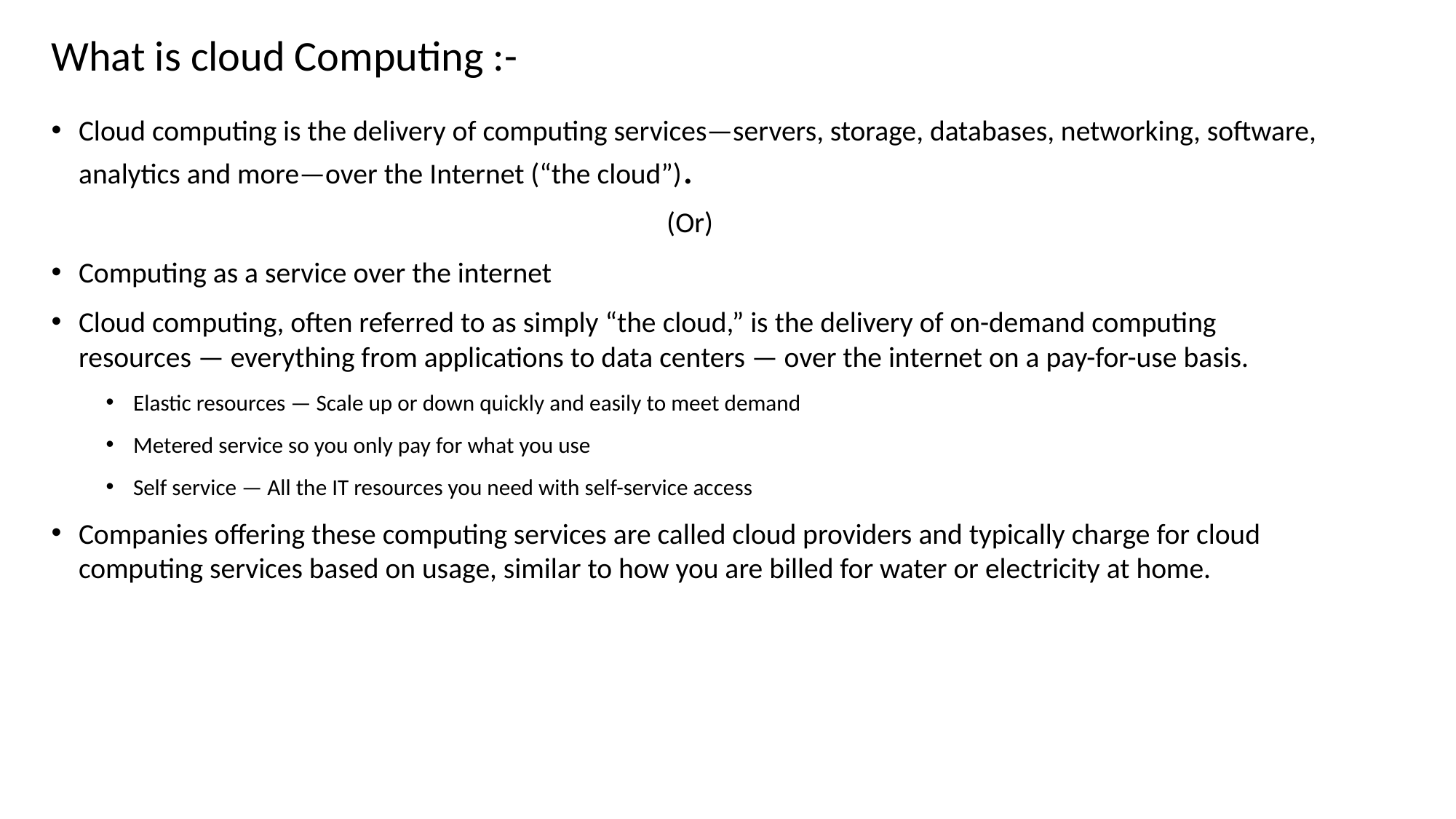

# What is cloud Computing :-
Cloud computing is the delivery of computing services—servers, storage, databases, networking, software, analytics and more—over the Internet (“the cloud”).
(Or)
Computing as a service over the internet
Cloud computing, often referred to as simply “the cloud,” is the delivery of on-demand computing resources — everything from applications to data centers — over the internet on a pay-for-use basis.
Elastic resources — Scale up or down quickly and easily to meet demand
Metered service so you only pay for what you use
Self service — All the IT resources you need with self-service access
Companies offering these computing services are called cloud providers and typically charge for cloud computing services based on usage, similar to how you are billed for water or electricity at home.